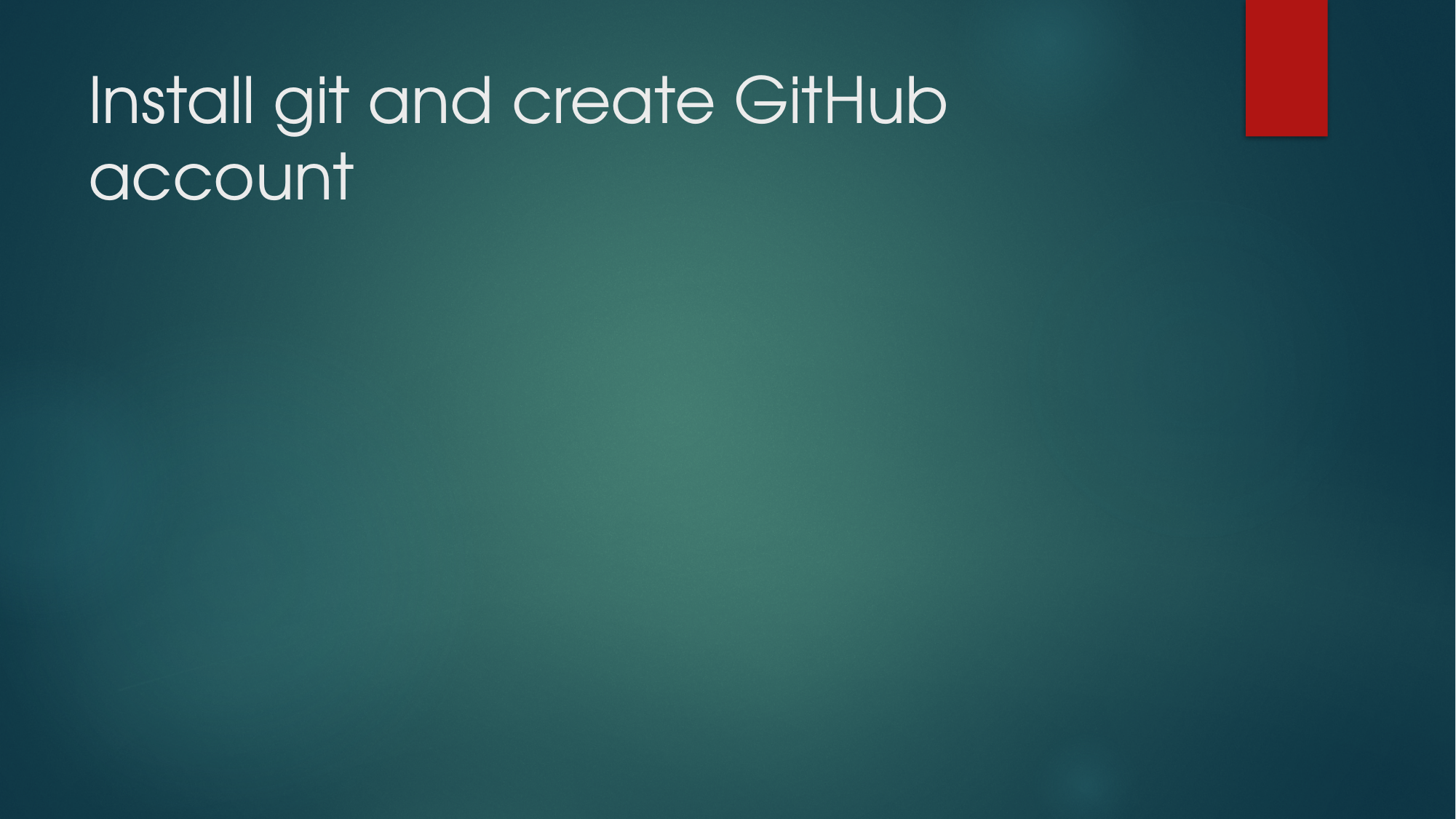

# Install git and create GitHub account